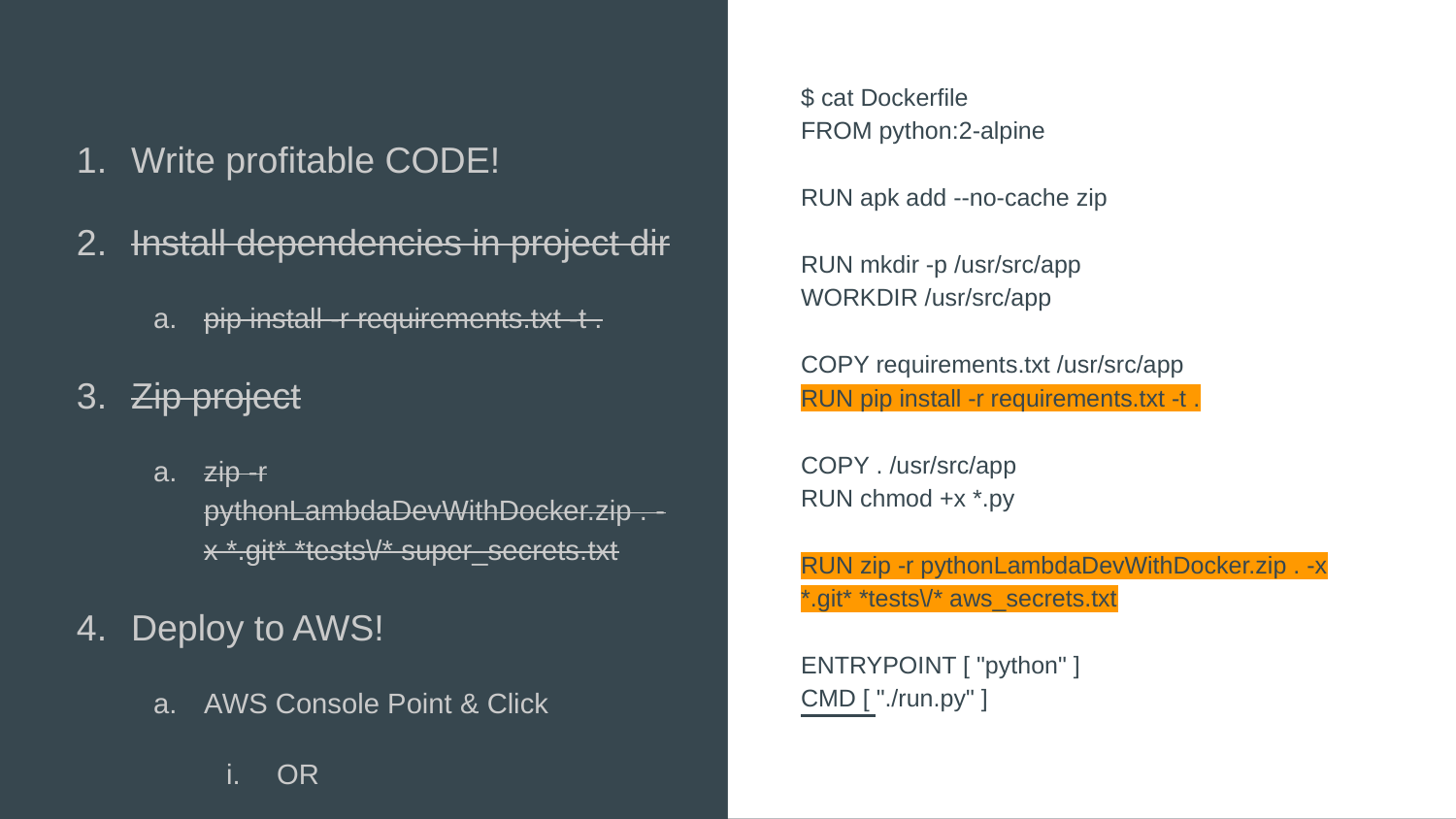

Write profitable CODE!
Install dependencies in project dir
pip install -r requirements.txt -t .
Zip project
zip -r pythonLambdaDevWithDocker.zip . -x *.git* *tests\/* super_secrets.txt
Deploy to AWS!
AWS Console Point & Click
OR
AWS CLI / API’s
$ cat Dockerfile
FROM python:2-alpine
RUN apk add --no-cache zip
RUN mkdir -p /usr/src/app
WORKDIR /usr/src/app
COPY requirements.txt /usr/src/app
RUN pip install -r requirements.txt -t .
COPY . /usr/src/app
RUN chmod +x *.py
RUN zip -r pythonLambdaDevWithDocker.zip . -x *.git* *tests\/* aws_secrets.txt
ENTRYPOINT [ "python" ]
CMD [ "./run.py" ]